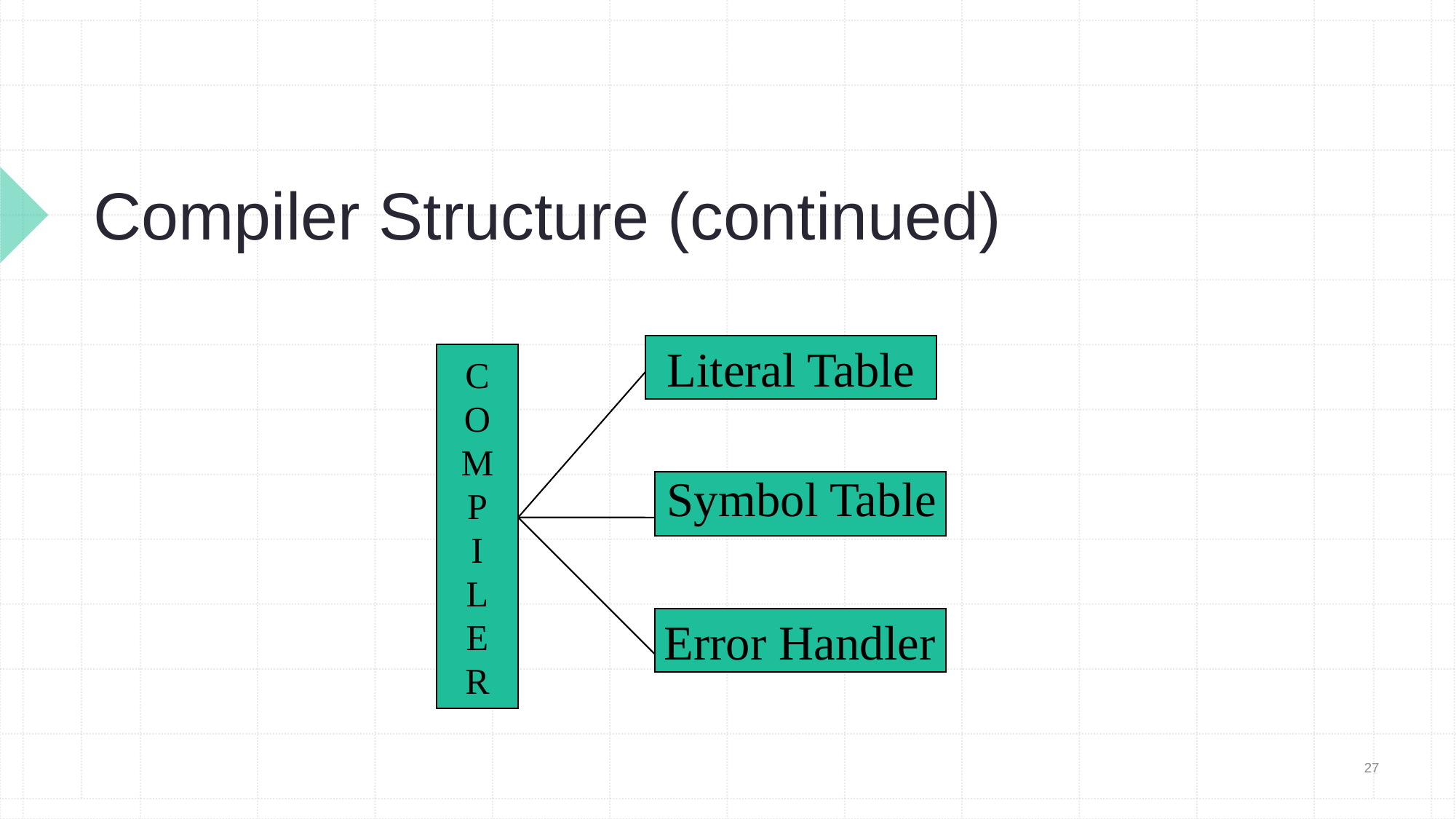

# Compiler Structure (continued)
Literal Table
C
O
M
P
I
L
E
R

Symbol Table

Error Handler
27